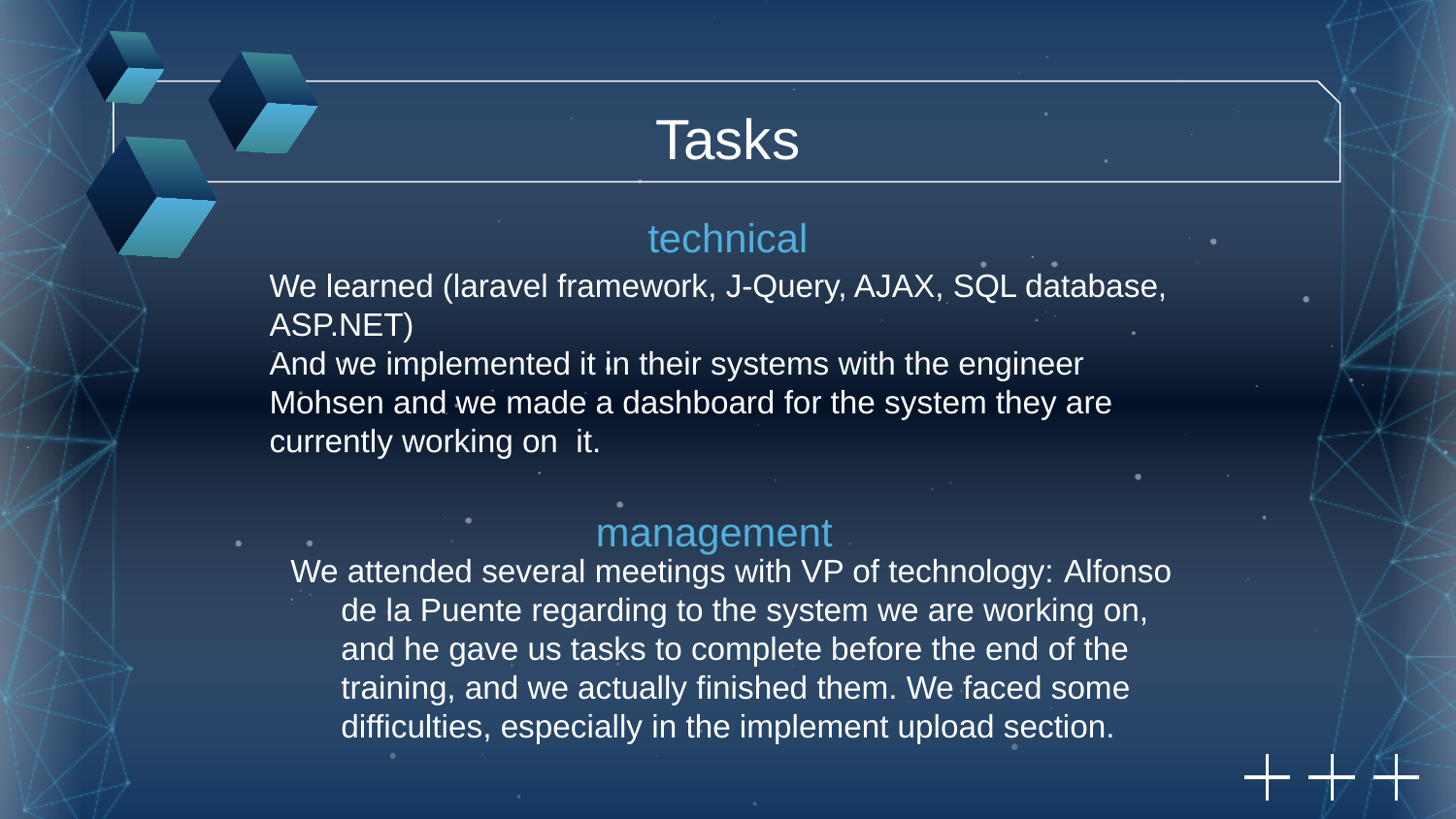

Tasks

# technical
We learned (laravel framework, J-Query, AJAX, SQL database, ASP.NET)
And we implemented it in their systems with the engineer Mohsen and we made a dashboard for the system they are currently working on  it.
management
We attended several meetings with VP of technology: Alfonso de la Puente regarding to the system we are working on, and he gave us tasks to complete before the end of the training, and we actually finished them. We faced some difficulties, especially in the implement upload section.